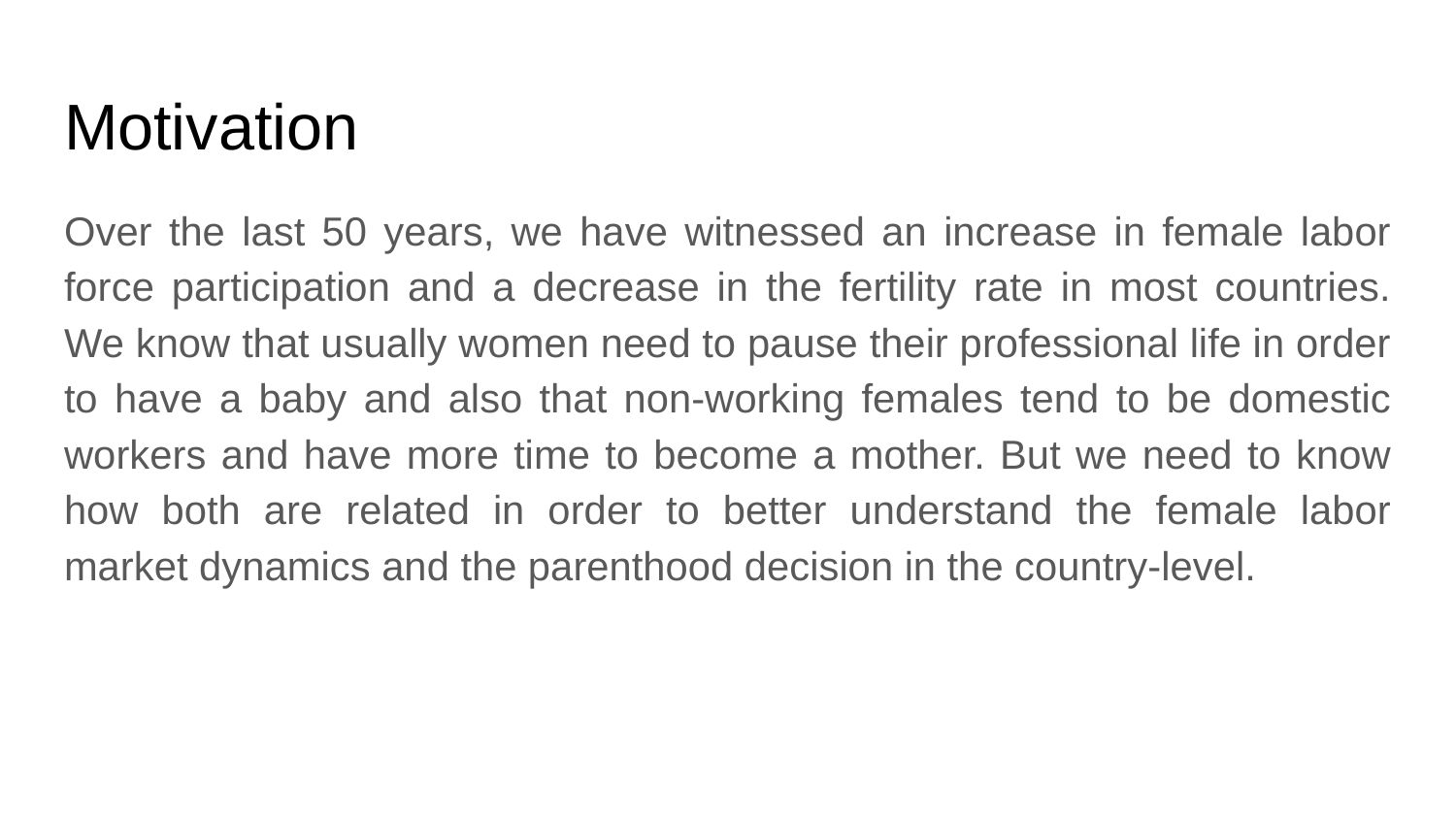

# Motivation
Over the last 50 years, we have witnessed an increase in female labor force participation and a decrease in the fertility rate in most countries. We know that usually women need to pause their professional life in order to have a baby and also that non-working females tend to be domestic workers and have more time to become a mother. But we need to know how both are related in order to better understand the female labor market dynamics and the parenthood decision in the country-level.